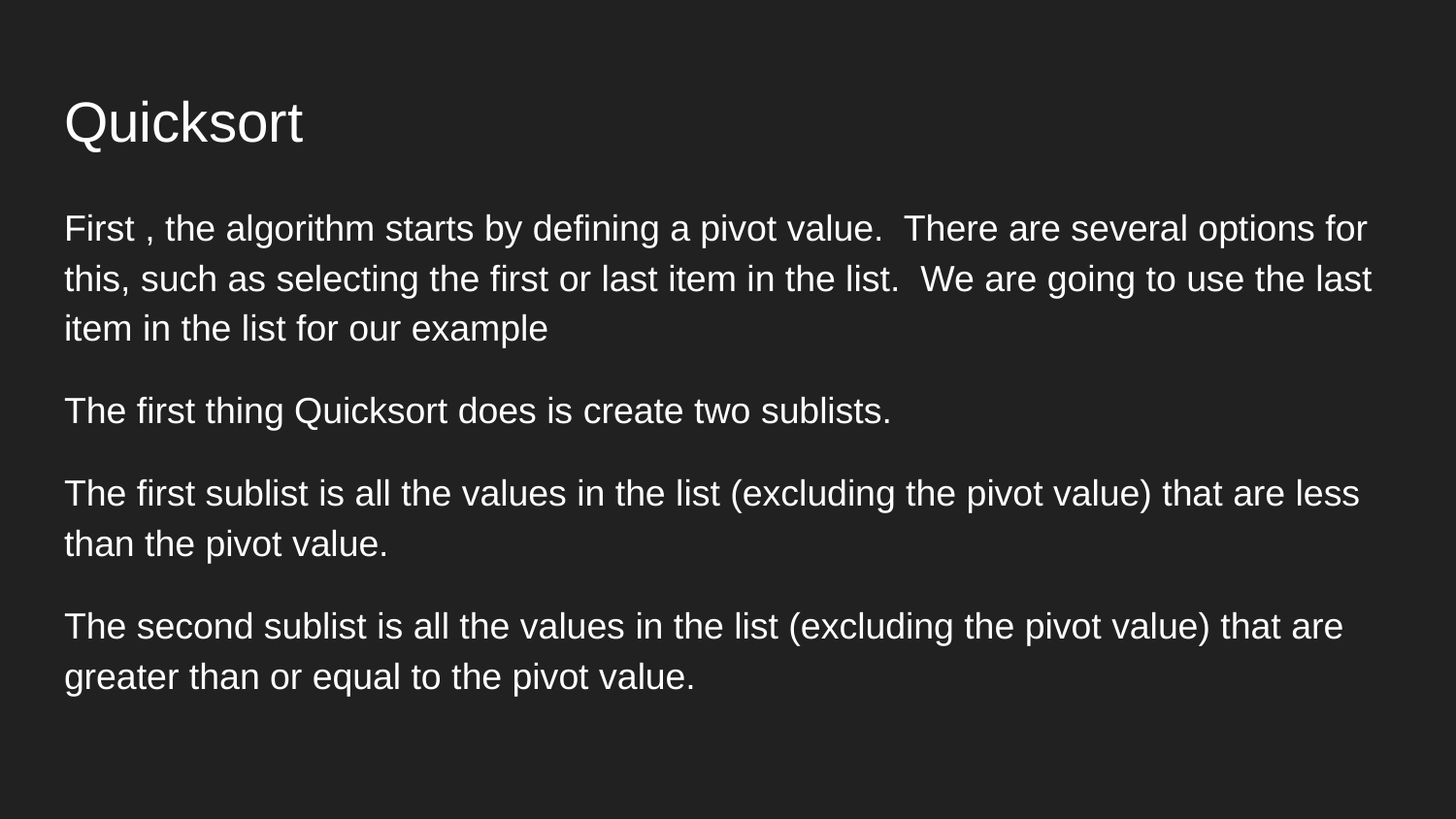

# Quicksort
First , the algorithm starts by defining a pivot value.  There are several options for this, such as selecting the first or last item in the list.  We are going to use the last item in the list for our example
The first thing Quicksort does is create two sublists.
The first sublist is all the values in the list (excluding the pivot value) that are less than the pivot value.
The second sublist is all the values in the list (excluding the pivot value) that are greater than or equal to the pivot value.